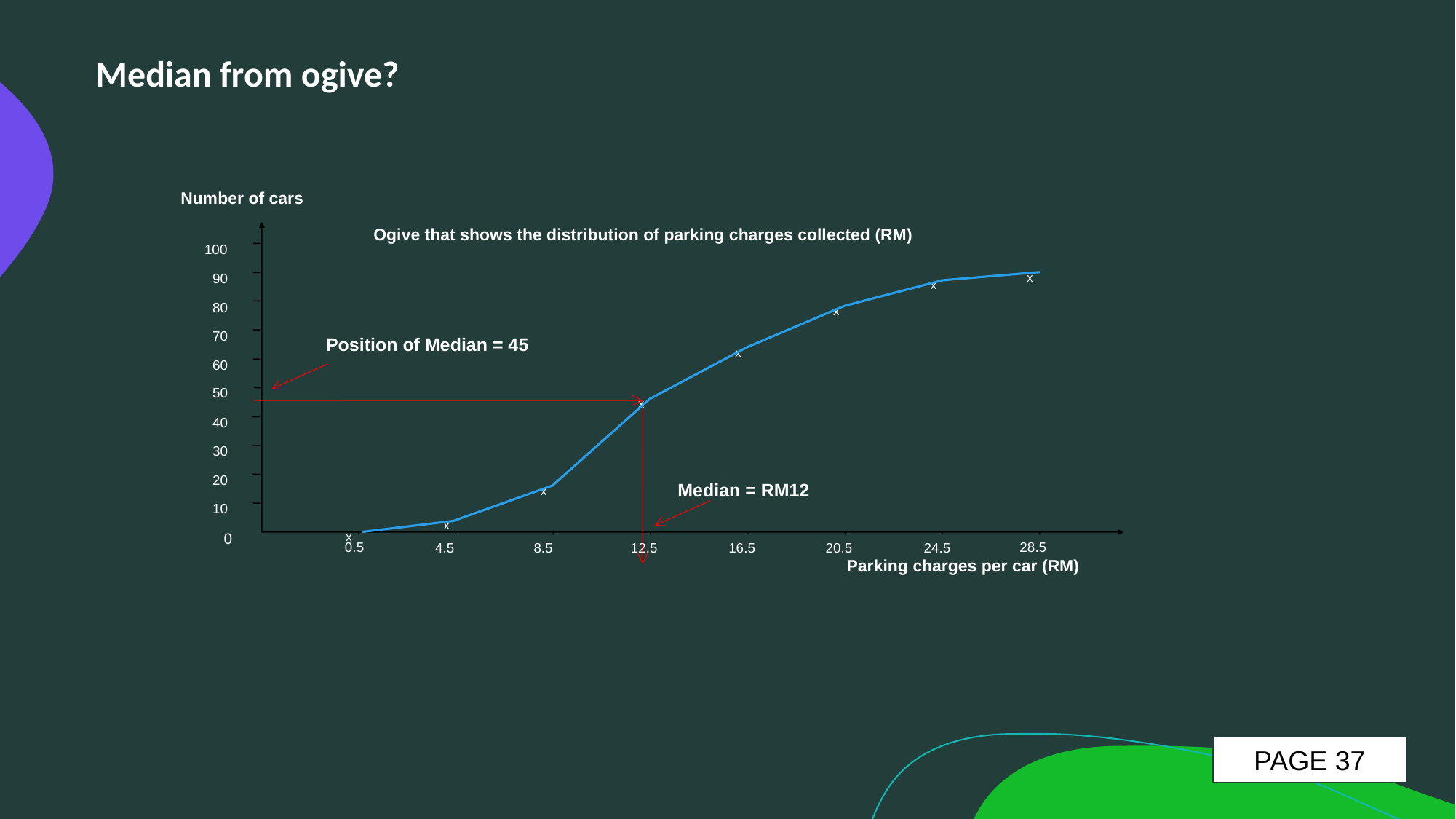

Median from ogive?
Number of cars
Ogive that shows the distribution of parking charges collected (RM)

100

x
90
x

80
x

70

x
60

50

x
40

30

20

x
10

x
x
0

0.5
28.5
4.5
8.5
24.5
12.5
16.5
20.5
Parking charges per car (RM)
Position of Median = 45
Median = RM12
PAGE 37